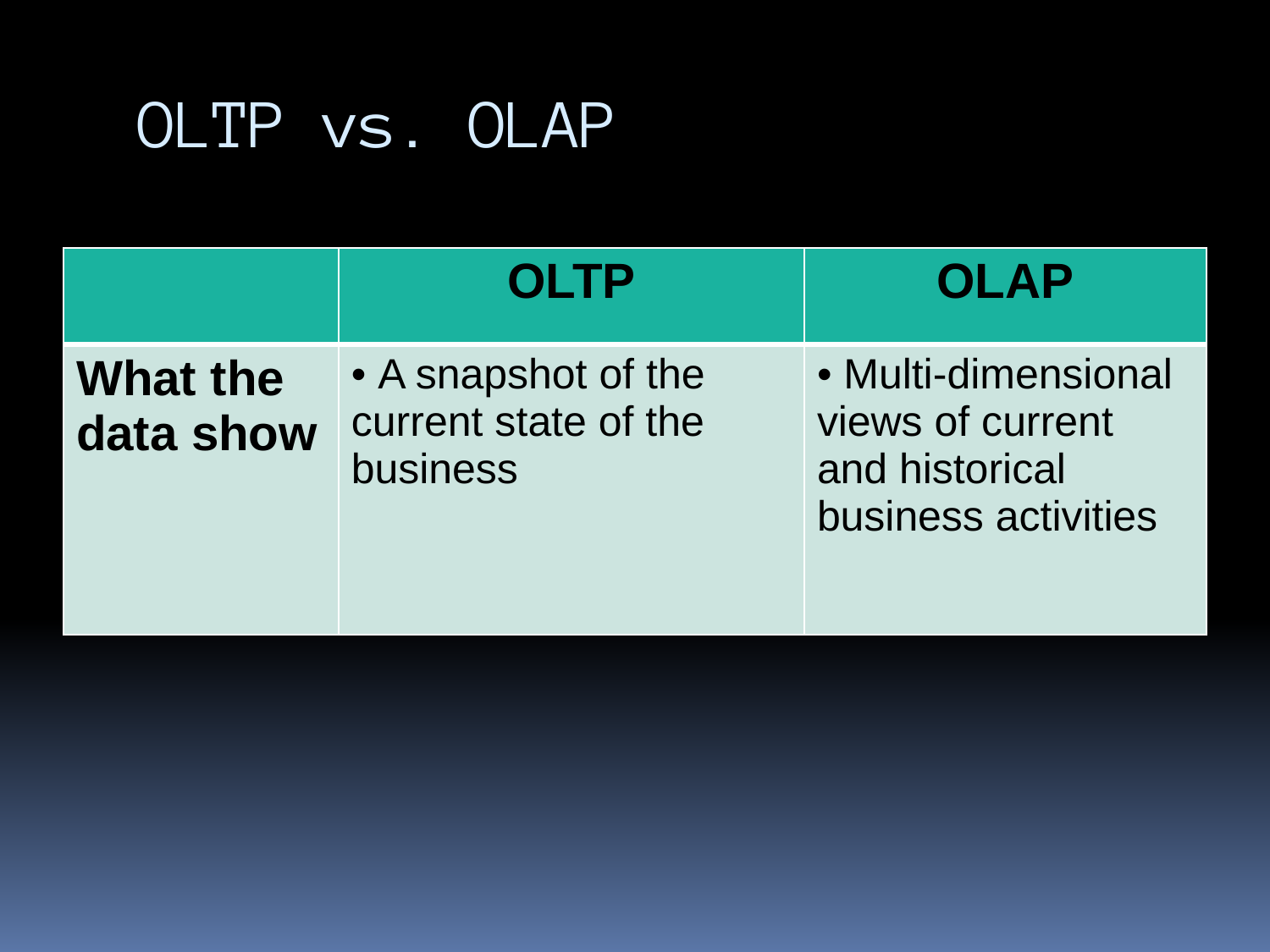

# OLTP vs. OLAP
|  | OLTP | OLAP |
| --- | --- | --- |
| What the data show | A snapshot of the current state of the business | Multi-dimensional views of current and historical business activities |